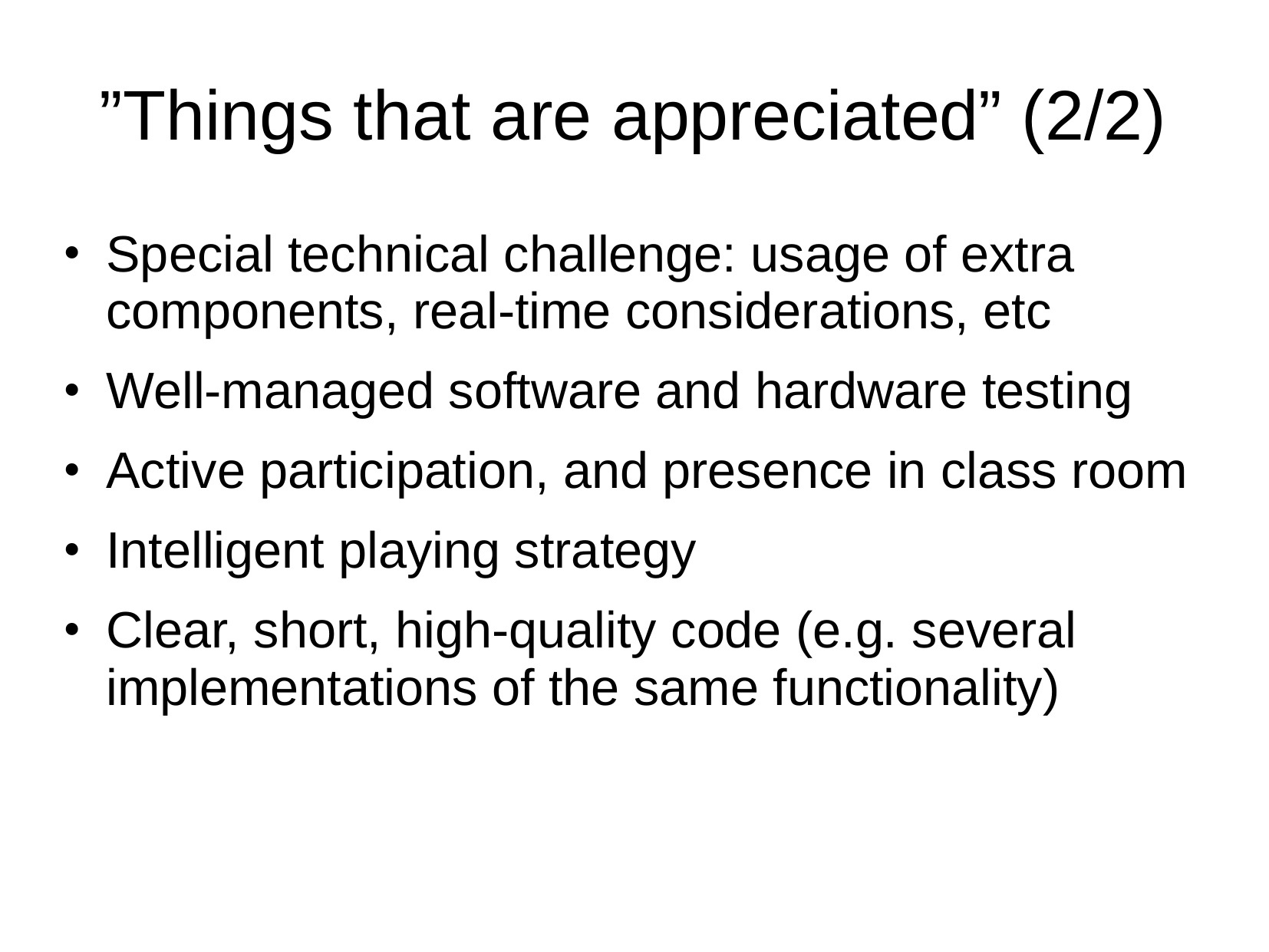

# ”Things that are appreciated” (2/2)
Special technical challenge: usage of extra components, real-time considerations, etc
Well-managed software and hardware testing
Active participation, and presence in class room
Intelligent playing strategy
Clear, short, high-quality code (e.g. several implementations of the same functionality)